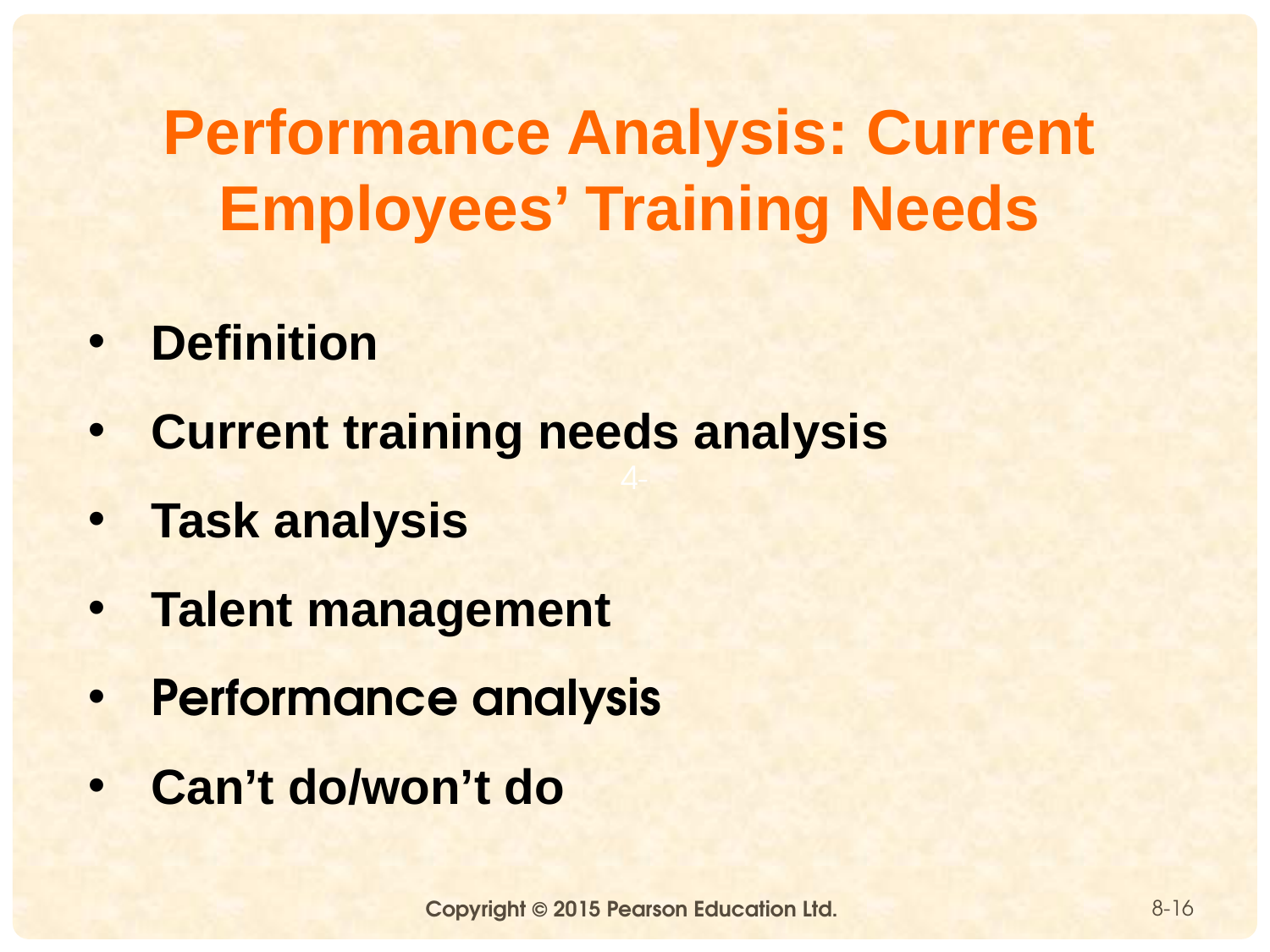

Performance Analysis: Current Employees’ Training Needs
Definition
Current training needs analysis
Task analysis
Talent management
Performance analysis
Can’t do/won’t do

8-16
Copyright © 2015 Pearson Education Ltd.